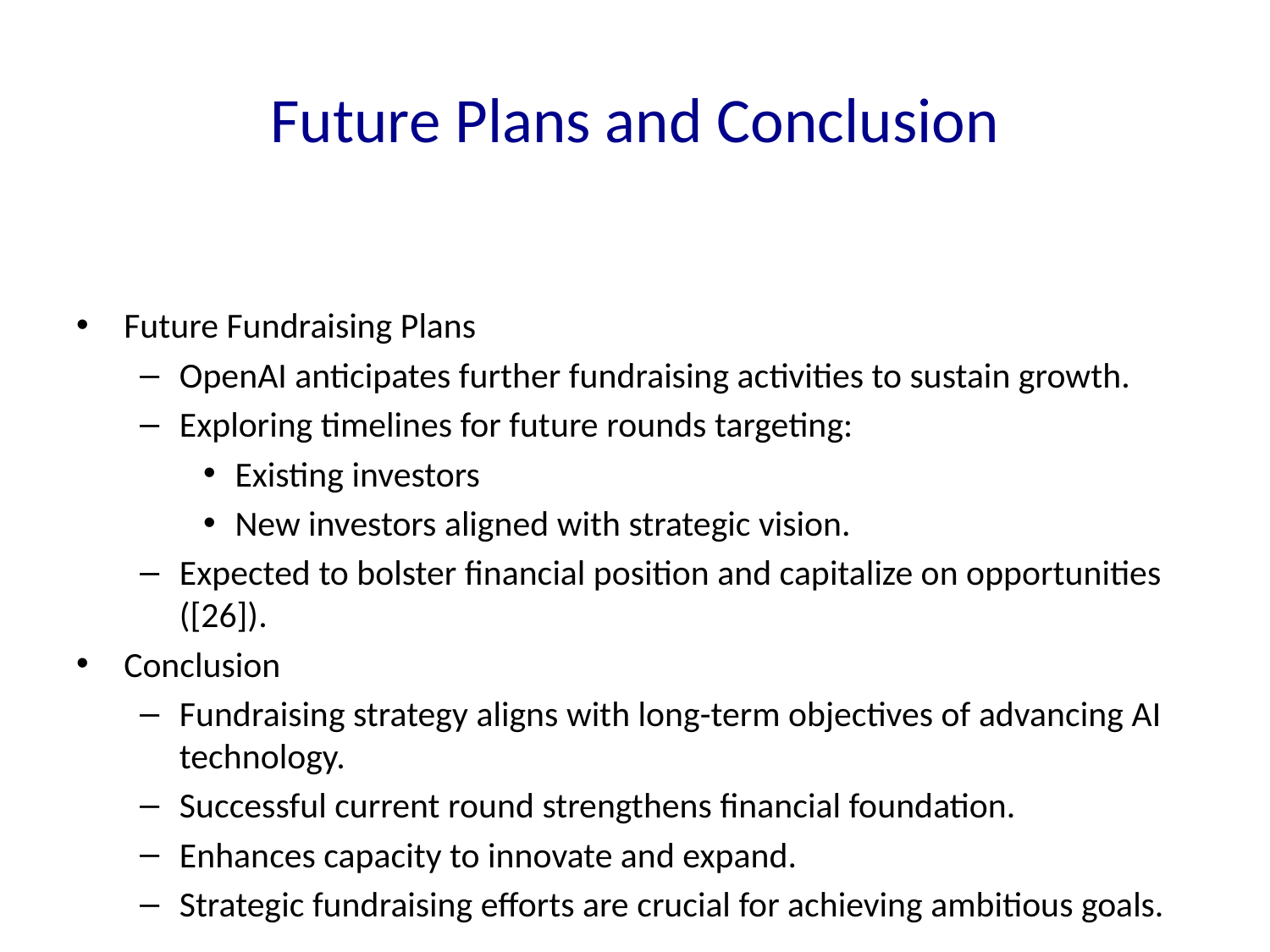

# Future Plans and Conclusion

Future Fundraising Plans
OpenAI anticipates further fundraising activities to sustain growth.
Exploring timelines for future rounds targeting:
Existing investors
New investors aligned with strategic vision.
Expected to bolster financial position and capitalize on opportunities ([26]).
Conclusion
Fundraising strategy aligns with long-term objectives of advancing AI technology.
Successful current round strengthens financial foundation.
Enhances capacity to innovate and expand.
Strategic fundraising efforts are crucial for achieving ambitious goals.